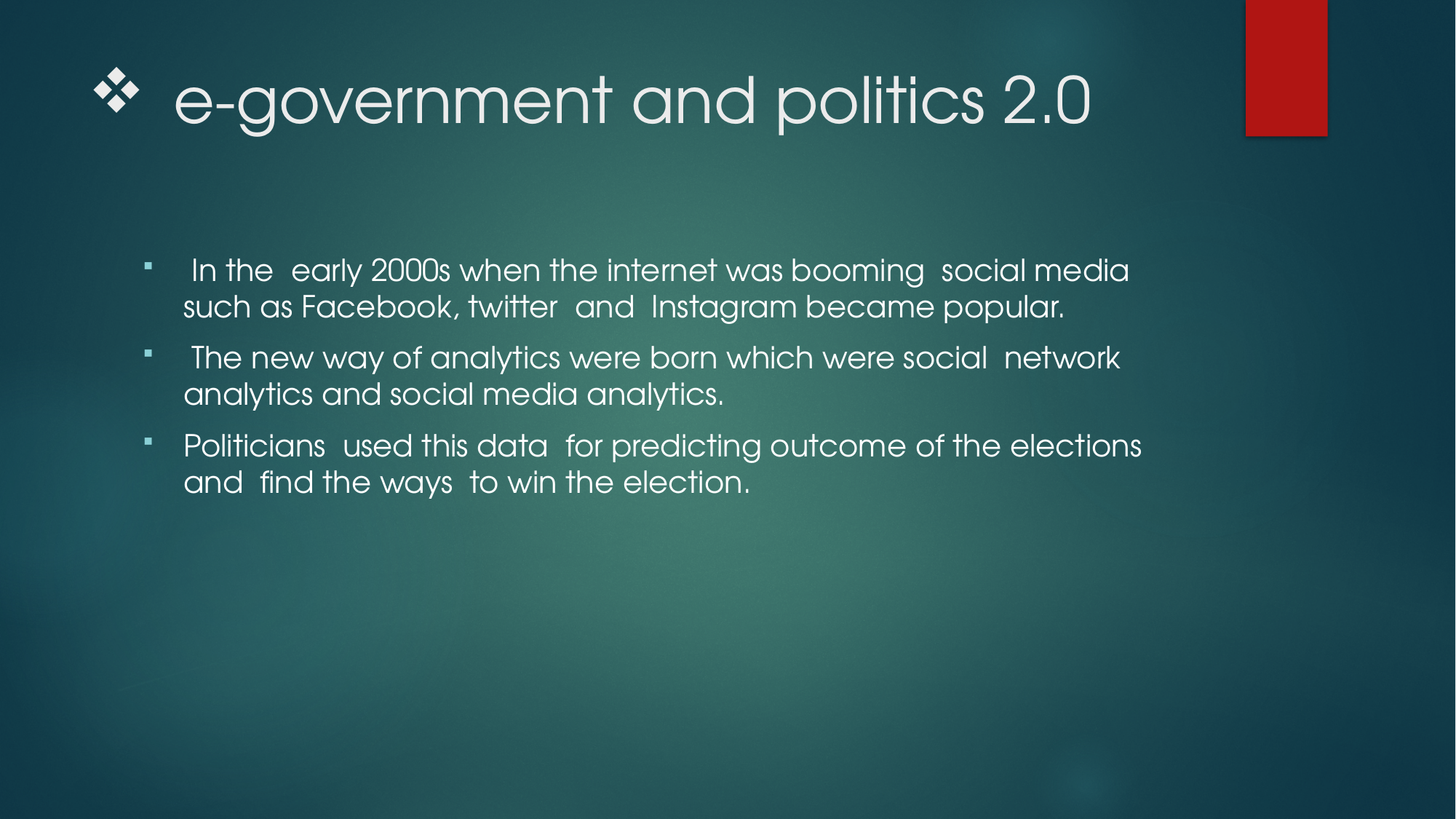

# e-government and politics 2.0
 In the  early 2000s when the internet was booming  social media such as Facebook, twitter  and  Instagram became popular.
 The new way of analytics were born which were social  network analytics and social media analytics.
Politicians  used this data  for predicting outcome of the elections and  find the ways  to win the election.